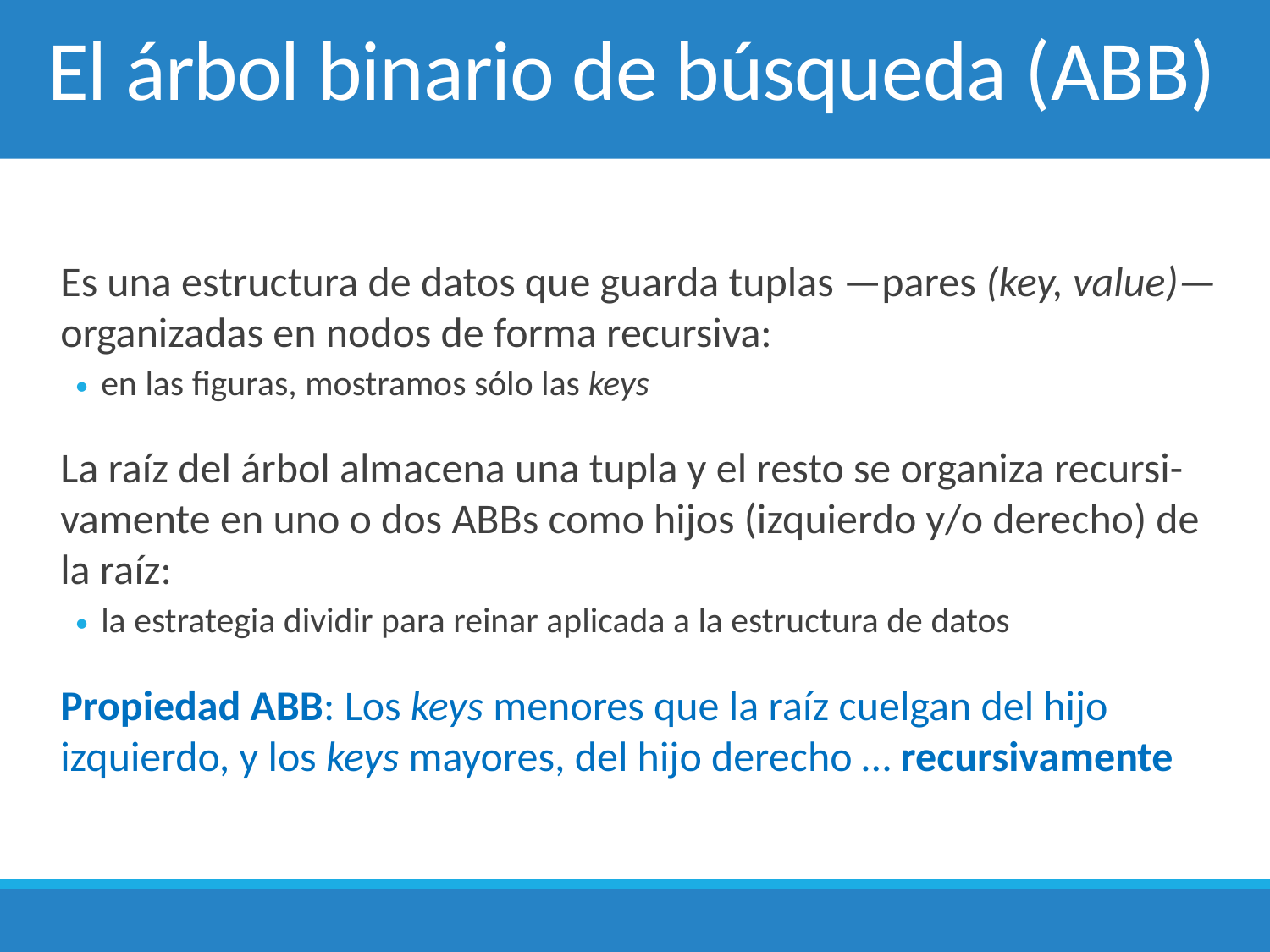

# El árbol binario de búsqueda (abb)
Es una estructura de datos que guarda tuplas —pares (key, value)— organizadas en nodos de forma recursiva:
en las figuras, mostramos sólo las keys
La raíz del árbol almacena una tupla y el resto se organiza recursi-vamente en uno o dos ABBs como hijos (izquierdo y/o derecho) de la raíz:
la estrategia dividir para reinar aplicada a la estructura de datos
Propiedad ABB: Los keys menores que la raíz cuelgan del hijo izquierdo, y los keys mayores, del hijo derecho … recursivamente